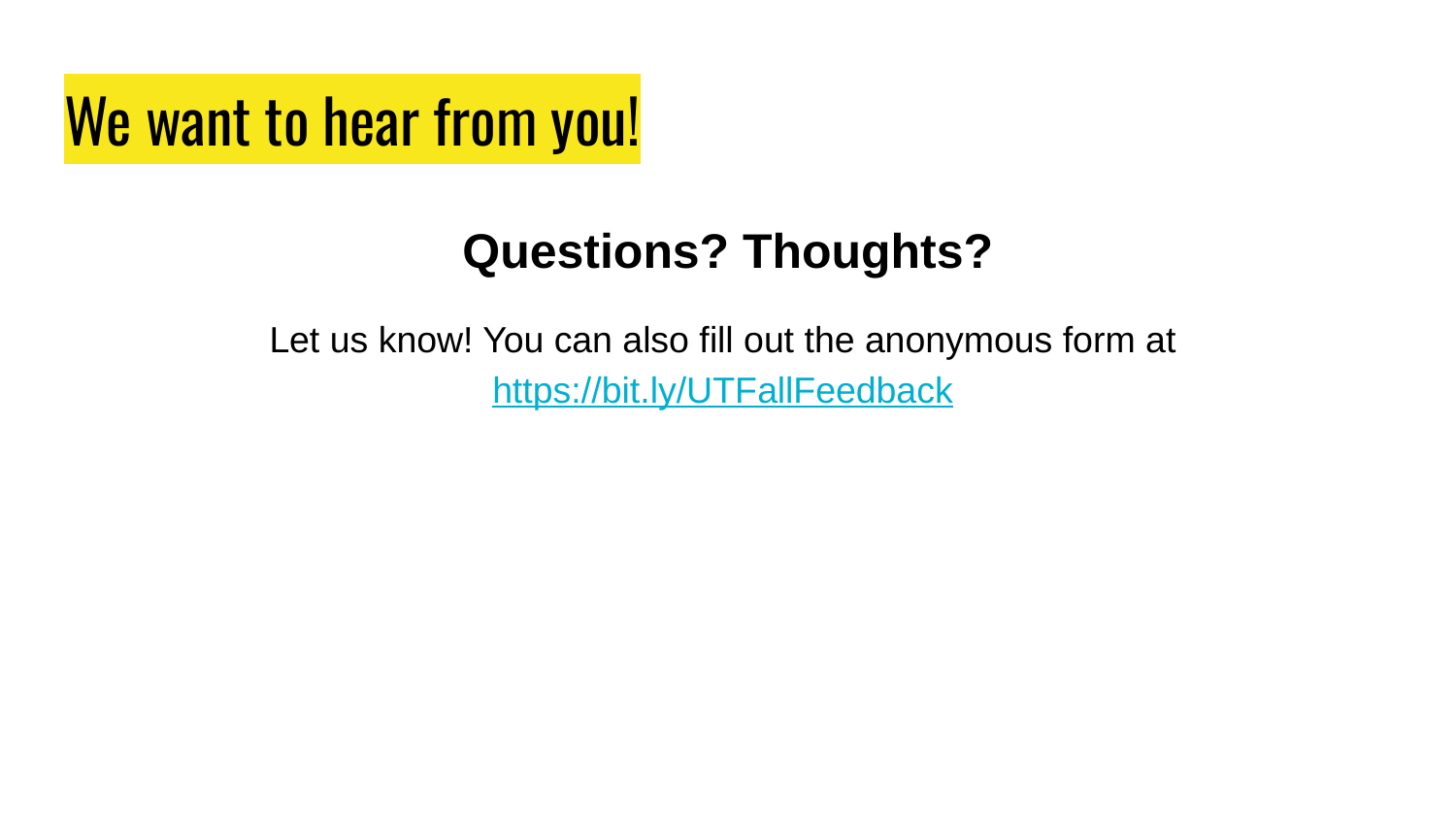

# We want to hear from you!
Questions? Thoughts?
Let us know! You can also fill out the anonymous form at https://bit.ly/UTFallFeedback